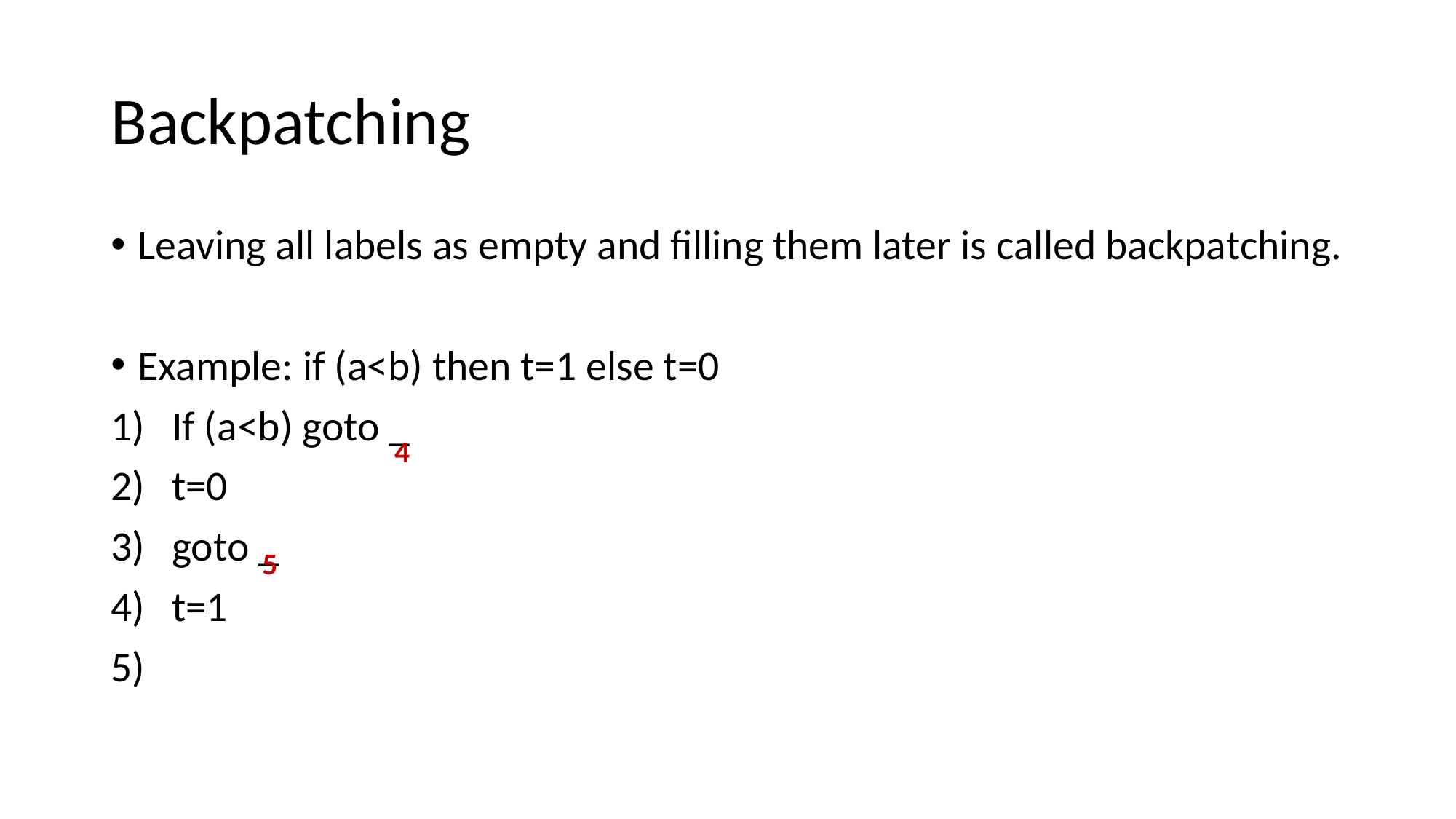

# Backpatching
Leaving all labels as empty and filling them later is called backpatching.

Example: if (a<b) then t=1 else t=0
If (a<b) goto _
t=0
goto _
t=1

4
5